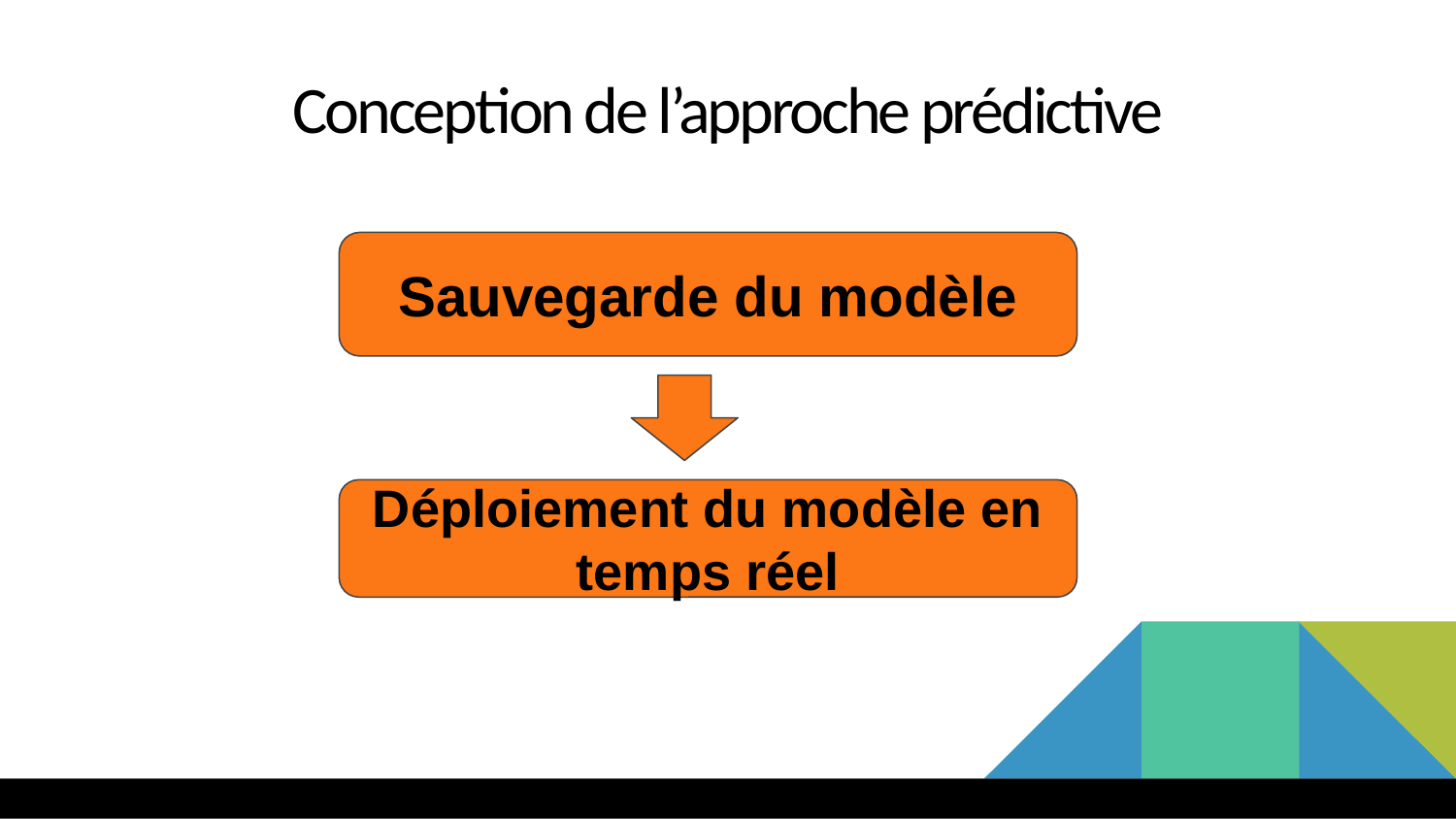

# Conception de l’approche prédictive
Sauvegarde du modèle

Déploiement du modèle en temps réel